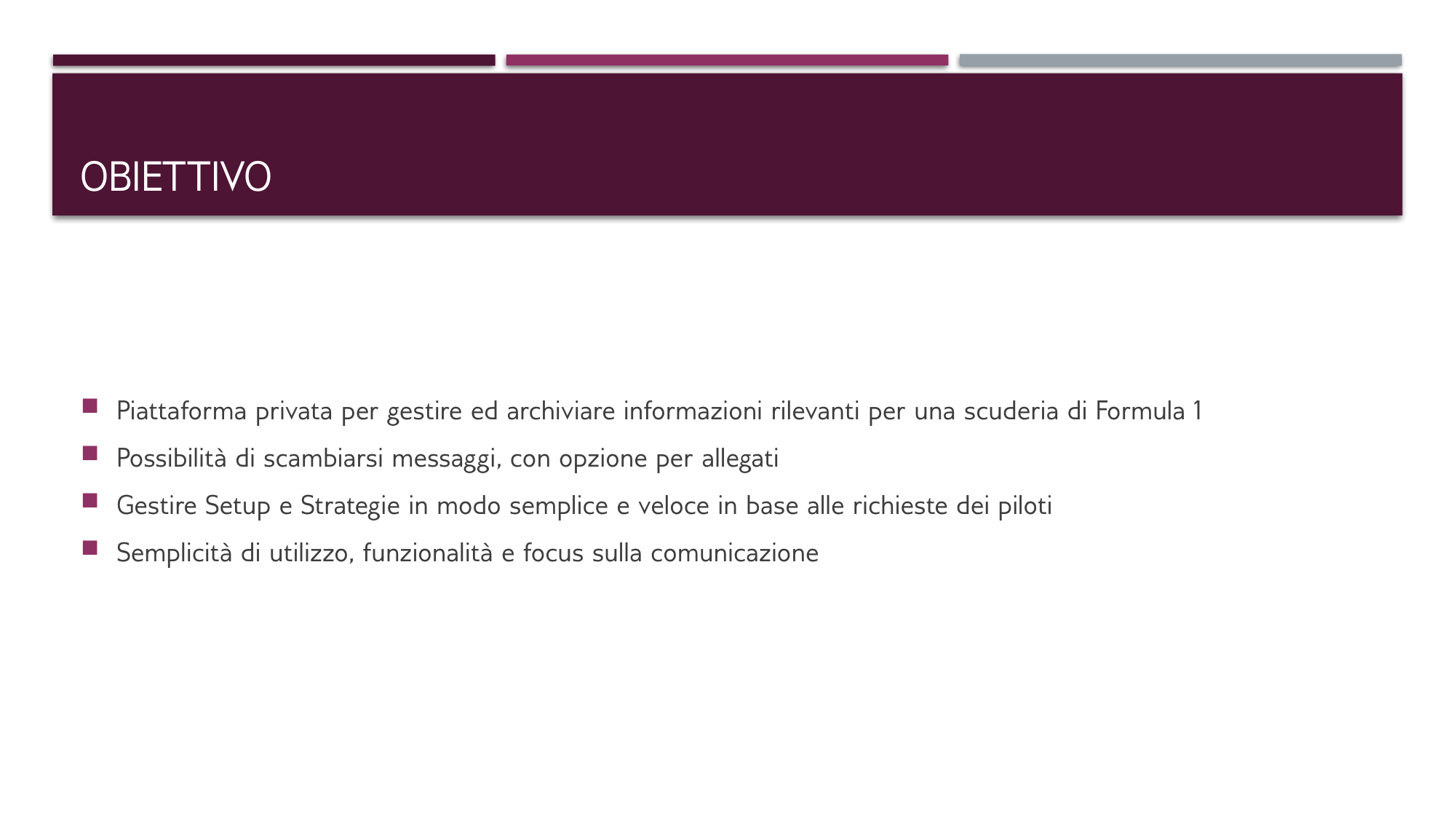

# OBIETTIVO
Piattaforma privata per gestire ed archiviare informazioni rilevanti per una scuderia di Formula 1
Possibilità di scambiarsi messaggi, con opzione per allegati
Gestire Setup e Strategie in modo semplice e veloce in base alle richieste dei piloti
Semplicità di utilizzo, funzionalità e focus sulla comunicazione